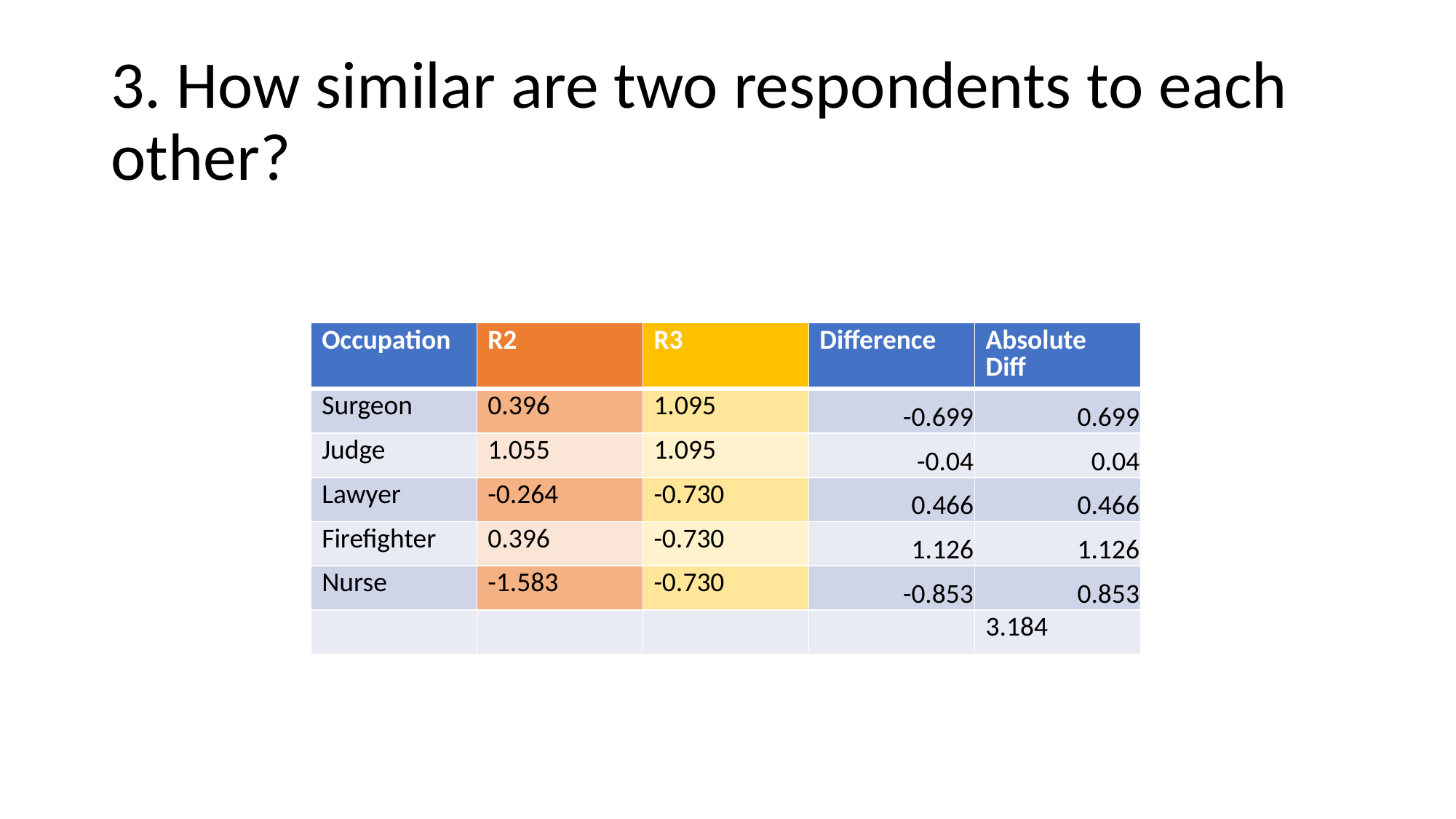

# 3. How similar are two respondents to each other?

| Occupation | R2 | R3 | Difference | Absolute Diff |
| --- | --- | --- | --- | --- |
| Surgeon | 0.396 | 1.095 | -0.699 | 0.699 |
| Judge | 1.055 | 1.095 | -0.04 | 0.04 |
| Lawyer | -0.264 | -0.730 | 0.466 | 0.466 |
| Firefighter | 0.396 | -0.730 | 1.126 | 1.126 |
| Nurse | -1.583 | -0.730 | -0.853 | 0.853 |
|  |  |  |  | 3.184 |